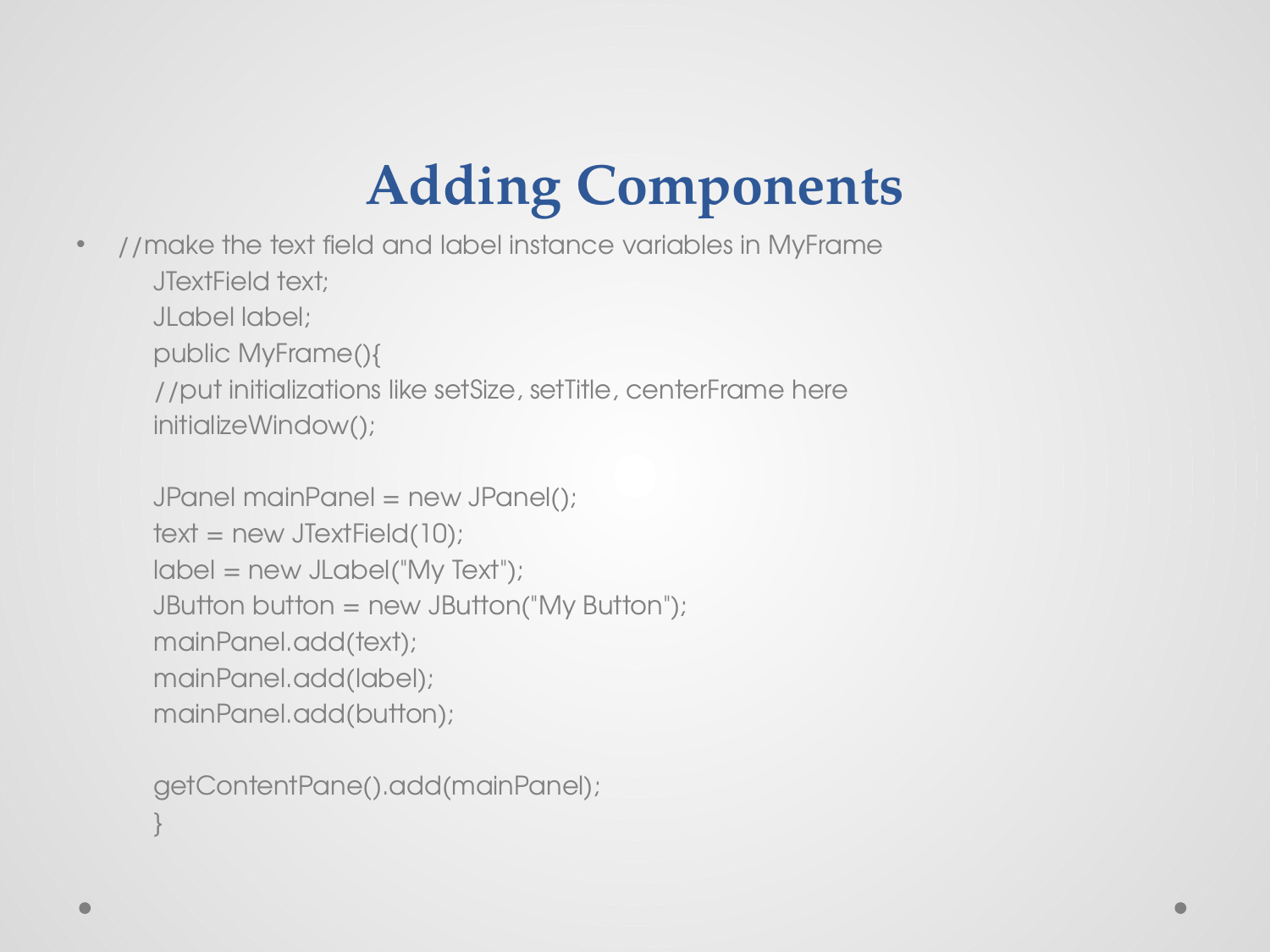

# Adding Components
//make the text field and label instance variables in MyFrame
	JTextField text;
	JLabel label;
	public MyFrame(){
		//put initializations like setSize, setTitle, centerFrame here
		initializeWindow();

		JPanel mainPanel = new JPanel();
		text = new JTextField(10);
		label = new JLabel("My Text");
		JButton button = new JButton("My Button");
		mainPanel.add(text);
		mainPanel.add(label);
		mainPanel.add(button);

		getContentPane().add(mainPanel);
	}